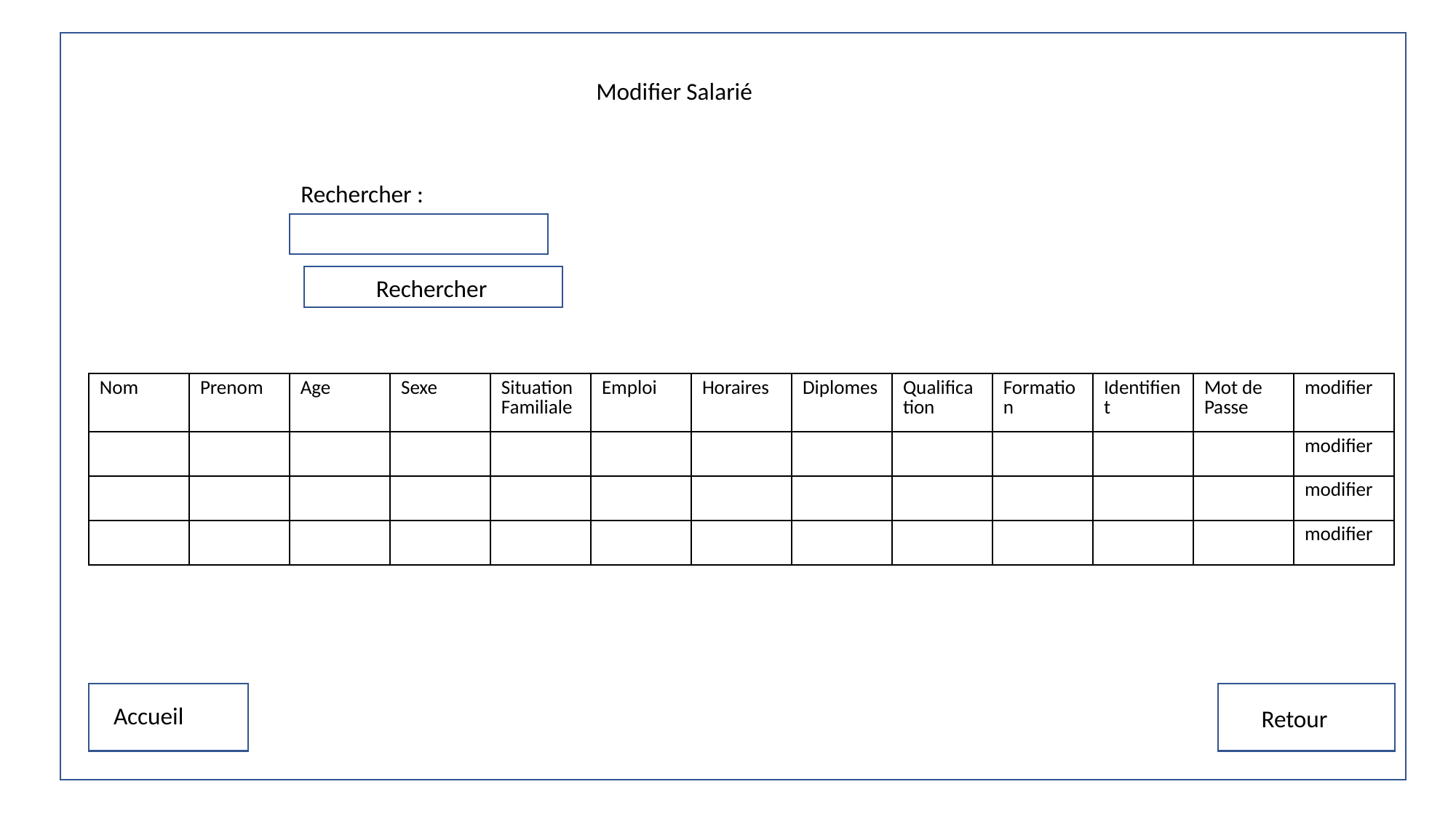

Modifier Salarié
Rechercher :

Rechercher
| Nom | Prenom | Age | Sexe | Situation Familiale | Emploi | Horaires | Diplomes | Qualification | Formation | Identifient | Mot de Passe | modifier |
| --- | --- | --- | --- | --- | --- | --- | --- | --- | --- | --- | --- | --- |
|  |  |  |  |  |  |  |  |  |  |  |  | modifier |
|  |  |  |  |  |  |  |  |  |  |  |  | modifier |
|  |  |  |  |  |  |  |  |  |  |  |  | modifier |

Accueil
Retour